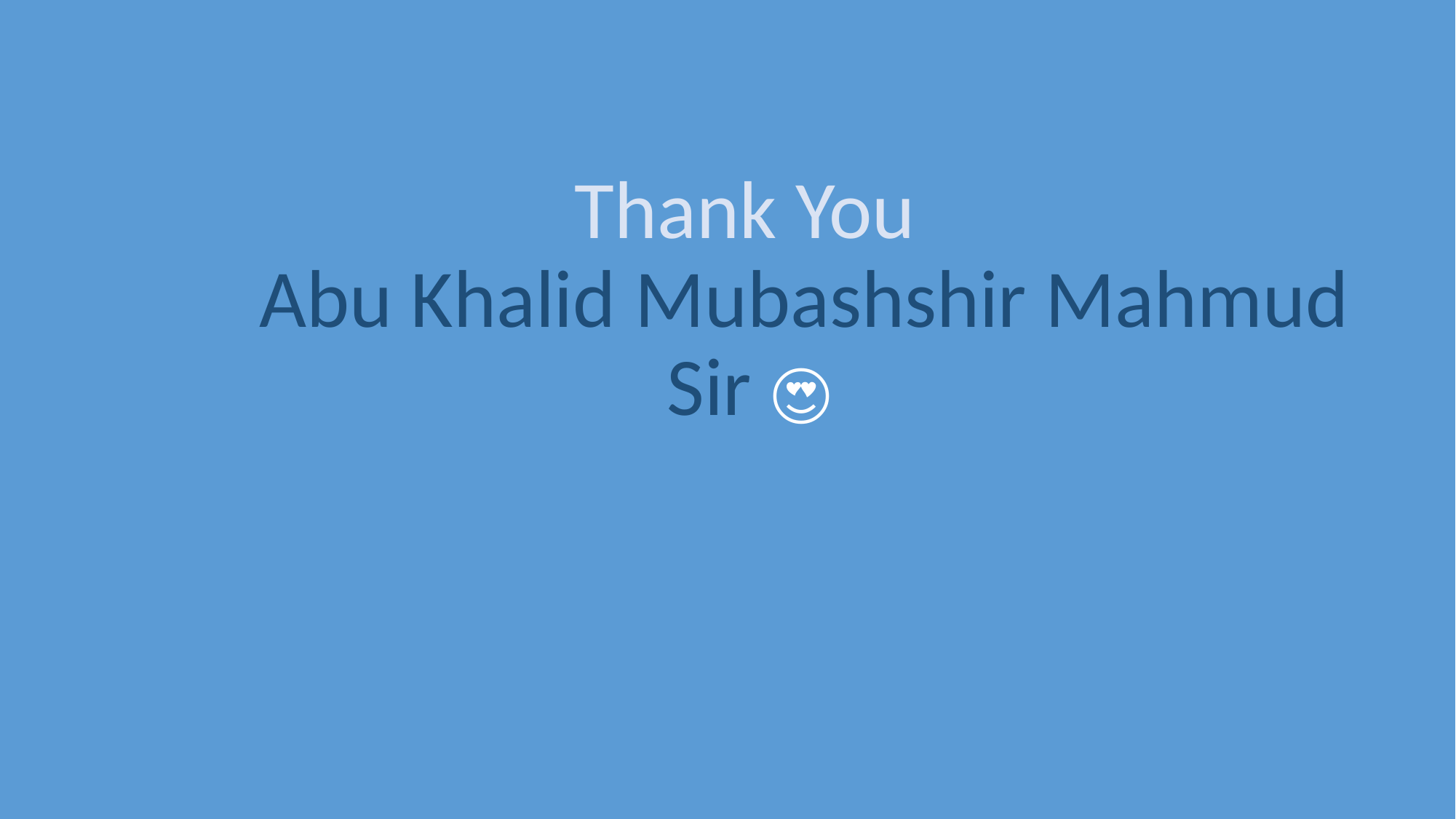

# Thank You Abu Khalid Mubashshir Mahmud Sir 😍